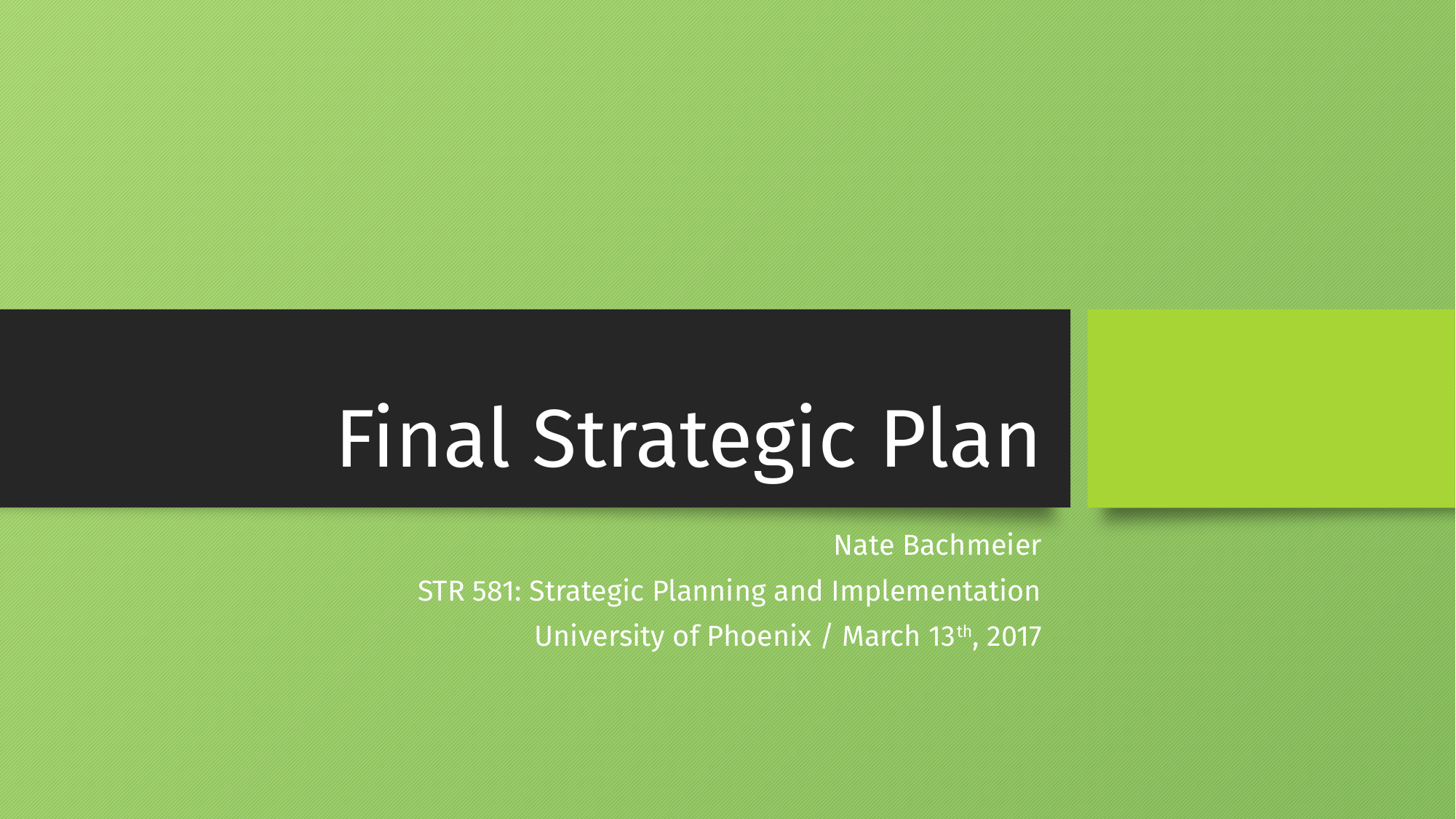

# Final Strategic Plan
Nate Bachmeier
STR 581: Strategic Planning and Implementation
University of Phoenix / March 13th, 2017